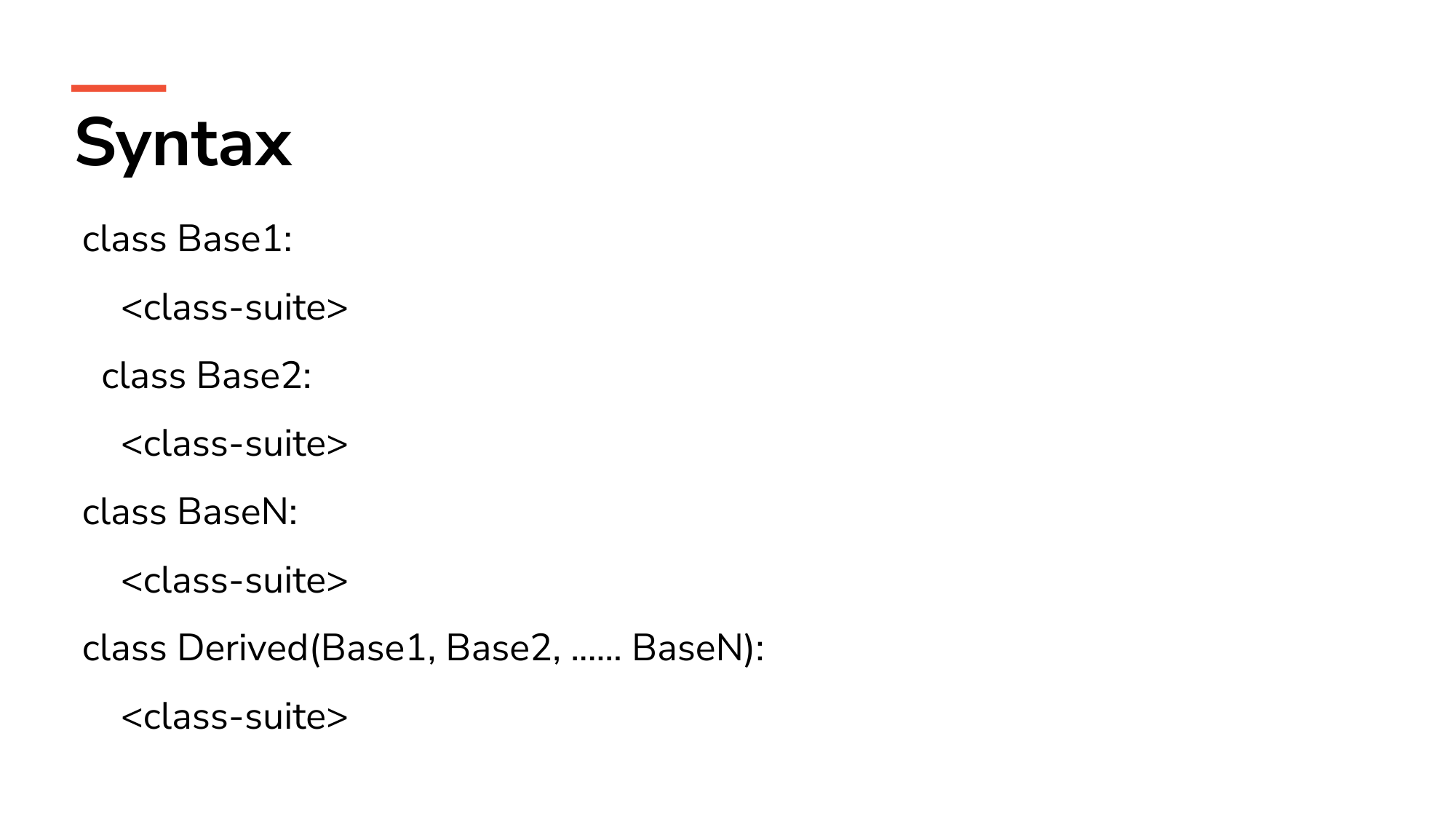

Syntax
class Base1:
    <class-suite>
  class Base2:
    <class-suite>
class BaseN:
    <class-suite>
class Derived(Base1, Base2, ...... BaseN):
    <class-suite>